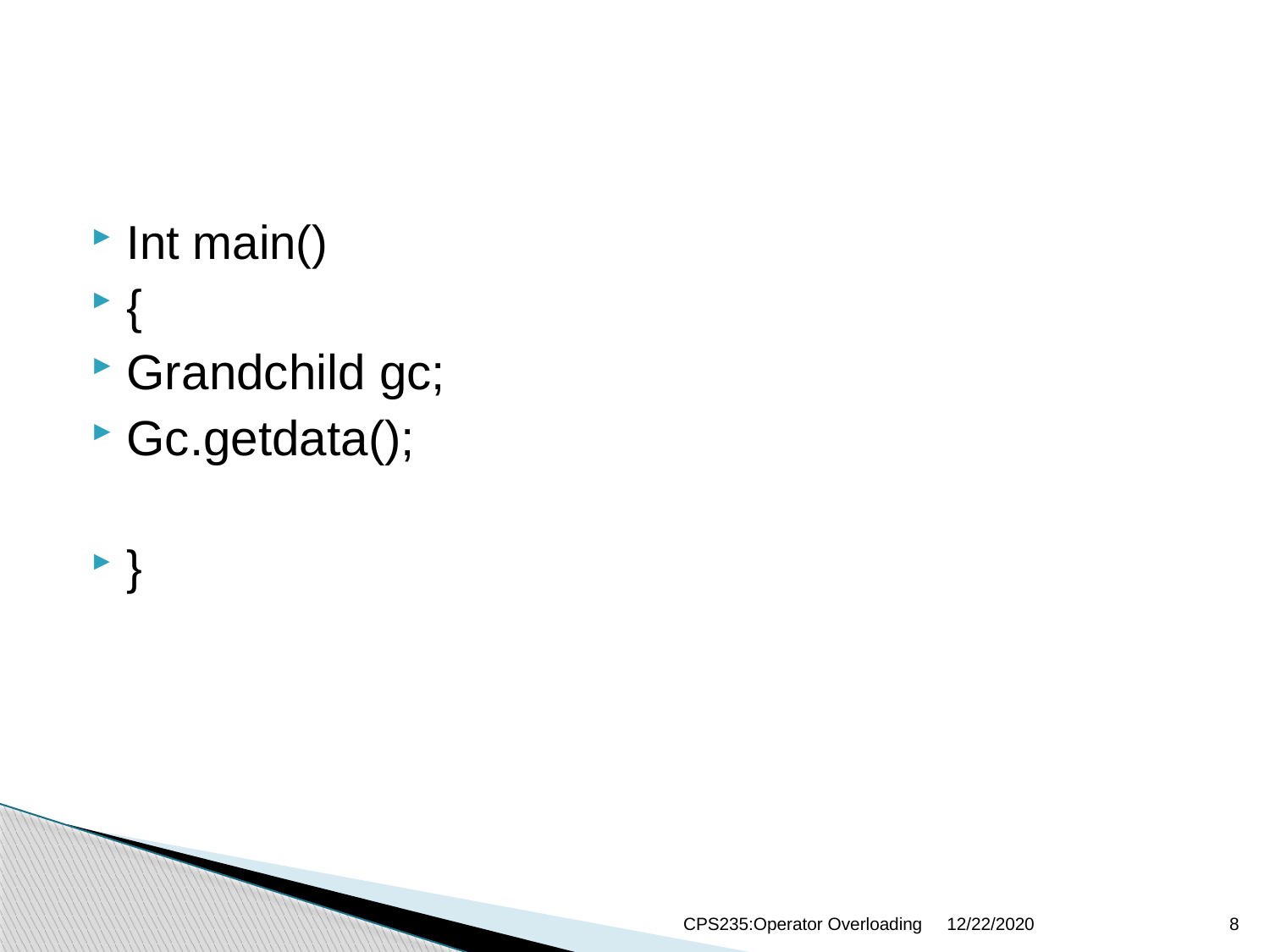

#
Int main()
{
Grandchild gc;
Gc.getdata();

}
CPS235:Operator Overloading
12/22/2020
8